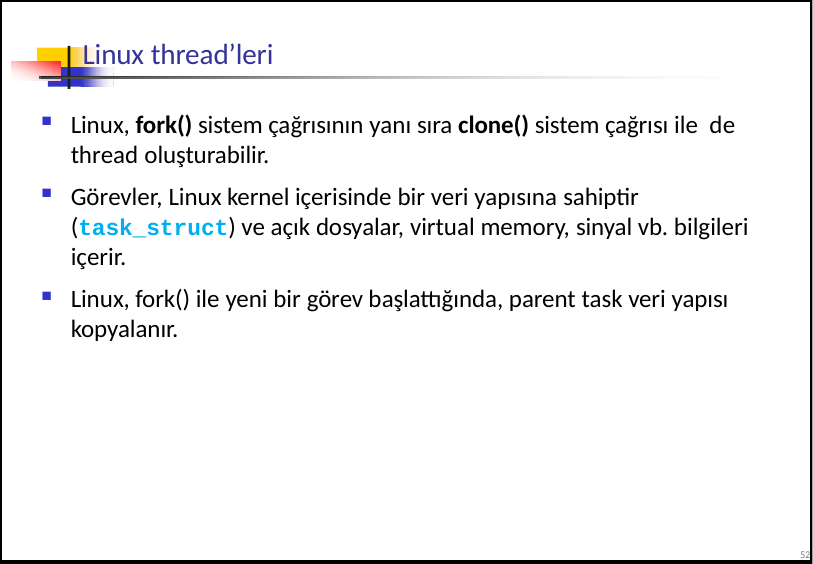

# Linux thread’leri

Linux, fork() sistem çağrısının yanı sıra clone() sistem çağrısı ile  de thread oluşturabilir.
Görevler, Linux kernel içerisinde bir veri yapısına sahiptir (task_struct) ve açık dosyalar, virtual memory, sinyal vb. bilgileri içerir.
Linux, fork() ile yeni bir görev başlattığında, parent task veri yapısı kopyalanır.
52